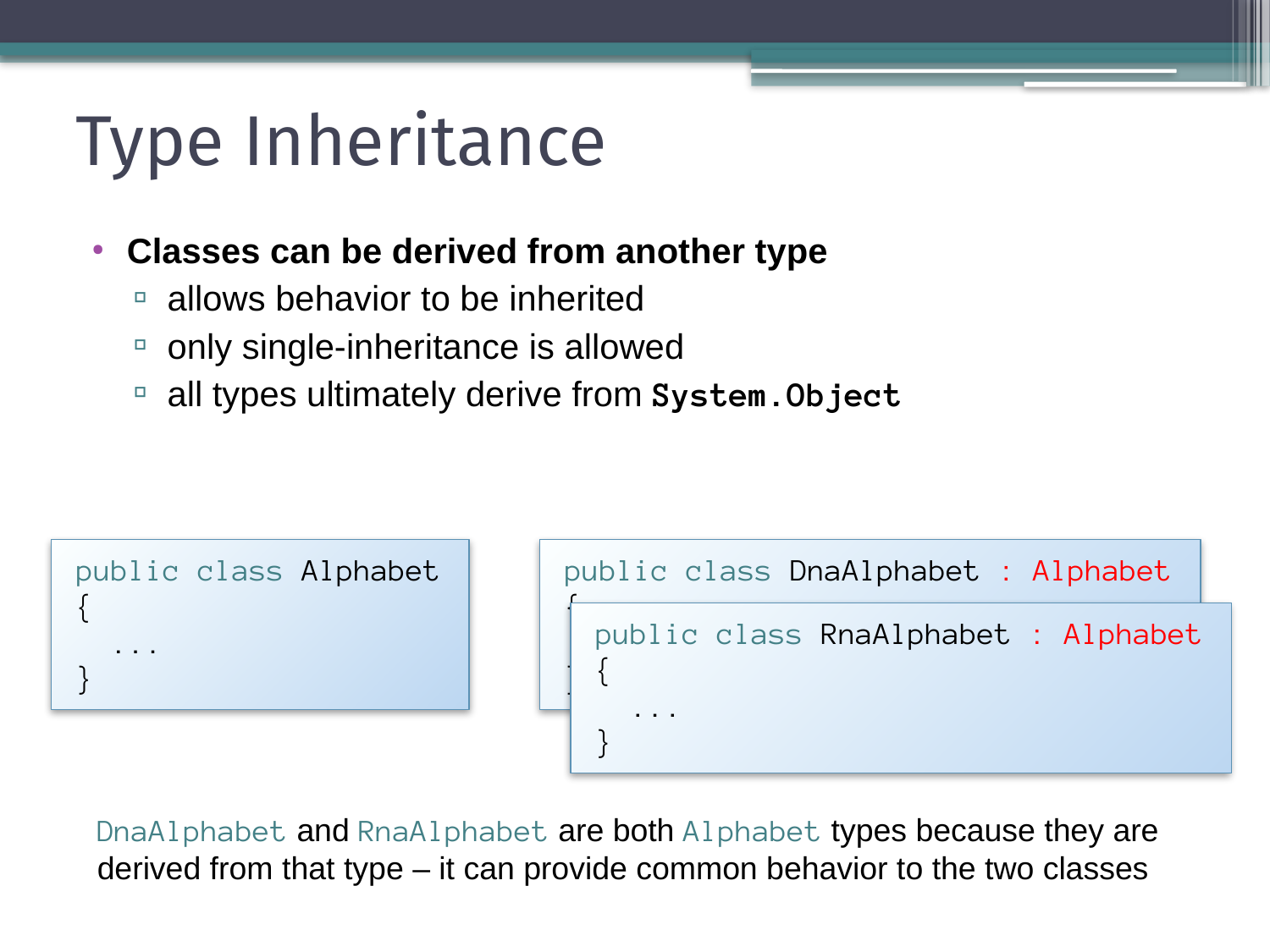

# Type Inheritance
Classes can be derived from another type
allows behavior to be inherited
only single-inheritance is allowed
all types ultimately derive from System.Object
public class Alphabet
{
  ...
}
public class DnaAlphabet : Alphabet
{
  ...
}
public class RnaAlphabet : Alphabet
{
  ...
}
DnaAlphabet and RnaAlphabet are both Alphabet types because they are derived from that type – it can provide common behavior to the two classes